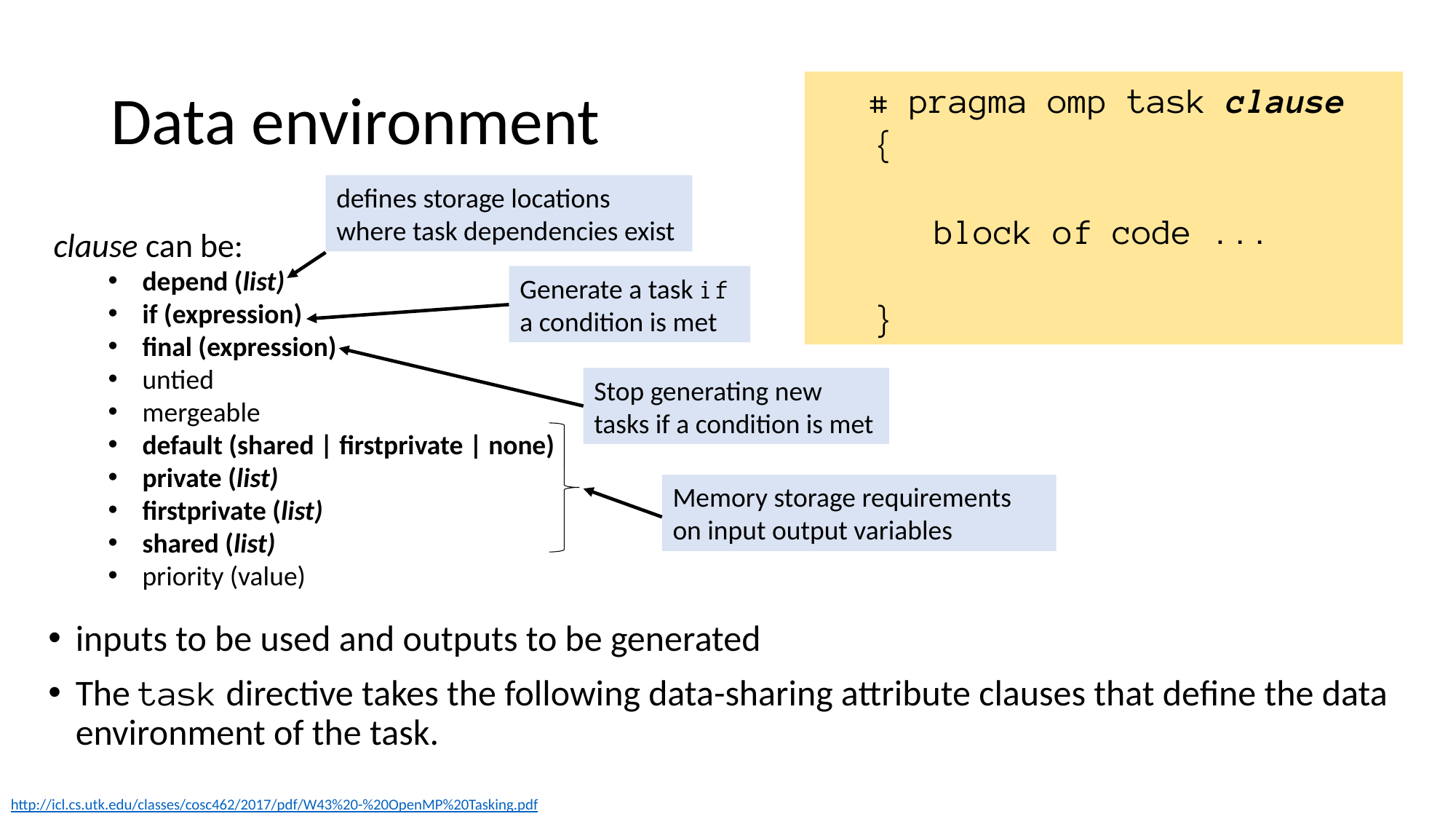

# Data environment
# pragma omp task clause
   {

      block of code ...

   }
defines storage locations where task dependencies exist
clause can be:
depend (list)
if (expression)
final (expression)
untied
mergeable
default (shared | firstprivate | none)
private (list)
firstprivate (list)
shared (list)
priority (value)
Generate a task if a condition is met
Stop generating new tasks if a condition is met

Memory storage requirements on input output variables
inputs to be used and outputs to be generated
The task directive takes the following data-sharing attribute clauses that define the data environment of the task.

http://icl.cs.utk.edu/classes/cosc462/2017/pdf/W43%20-%20OpenMP%20Tasking.pdf